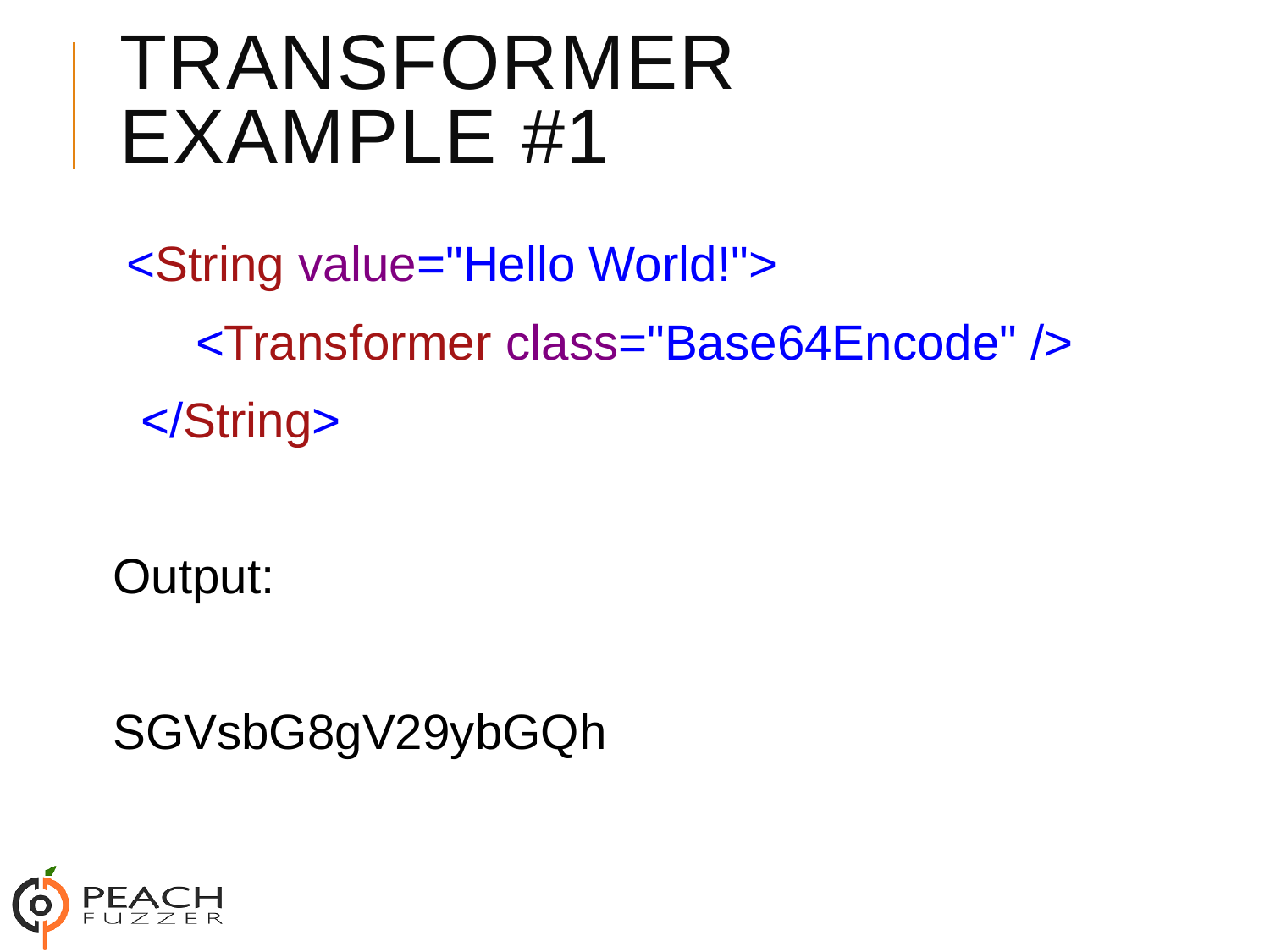

# Transformer Example #1
 <String value="Hello World!">
      <Transformer class="Base64Encode" />
  </String>

Output:

SGVsbG8gV29ybGQh